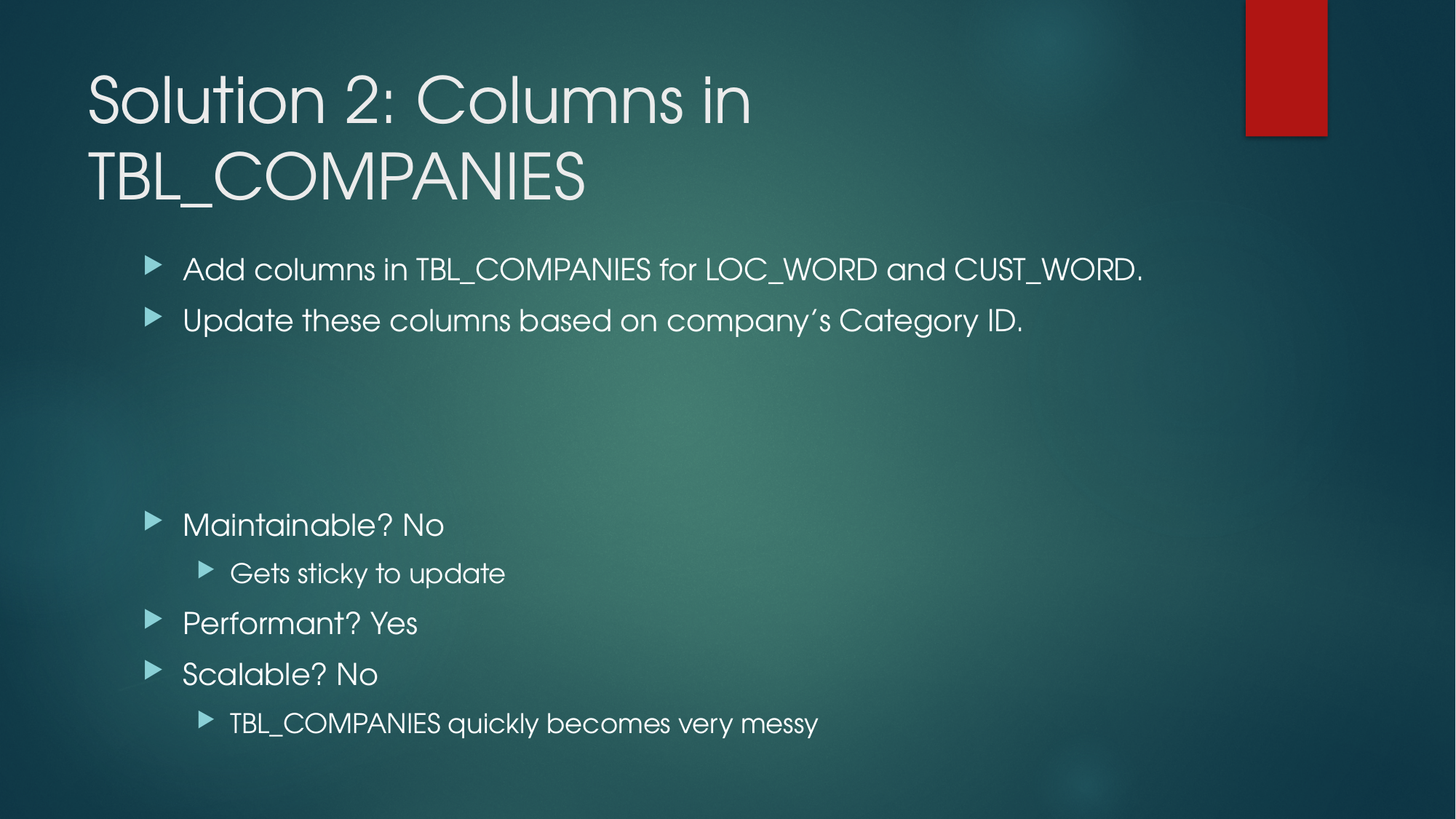

# Solution 2: Columns in TBL_COMPANIES
Add columns in TBL_COMPANIES for LOC_WORD and CUST_WORD.
Update these columns based on company’s Category ID.

Maintainable? No
Gets sticky to update
Performant? Yes
Scalable? No
TBL_COMPANIES quickly becomes very messy